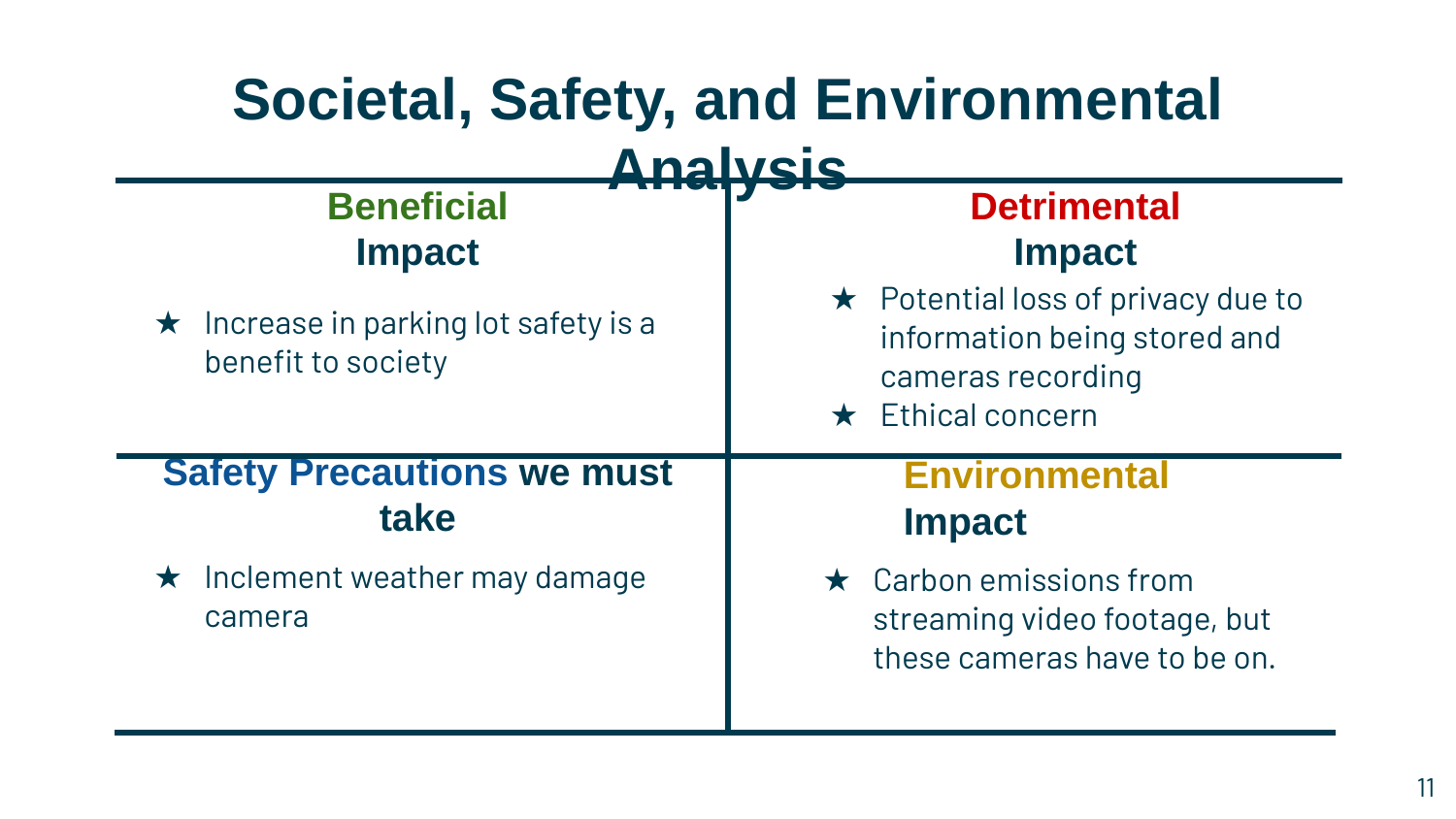

# Societal, Safety, and Environmental Analysis
Beneficial Impact
Detrimental Impact
Potential loss of privacy due to information being stored and cameras recording
Ethical concern
Increase in parking lot safety is a benefit to society

Safety Precautions we must take
Environmental Impact
Inclement weather may damage camera
Carbon emissions from streaming video footage, but these cameras have to be on.
11